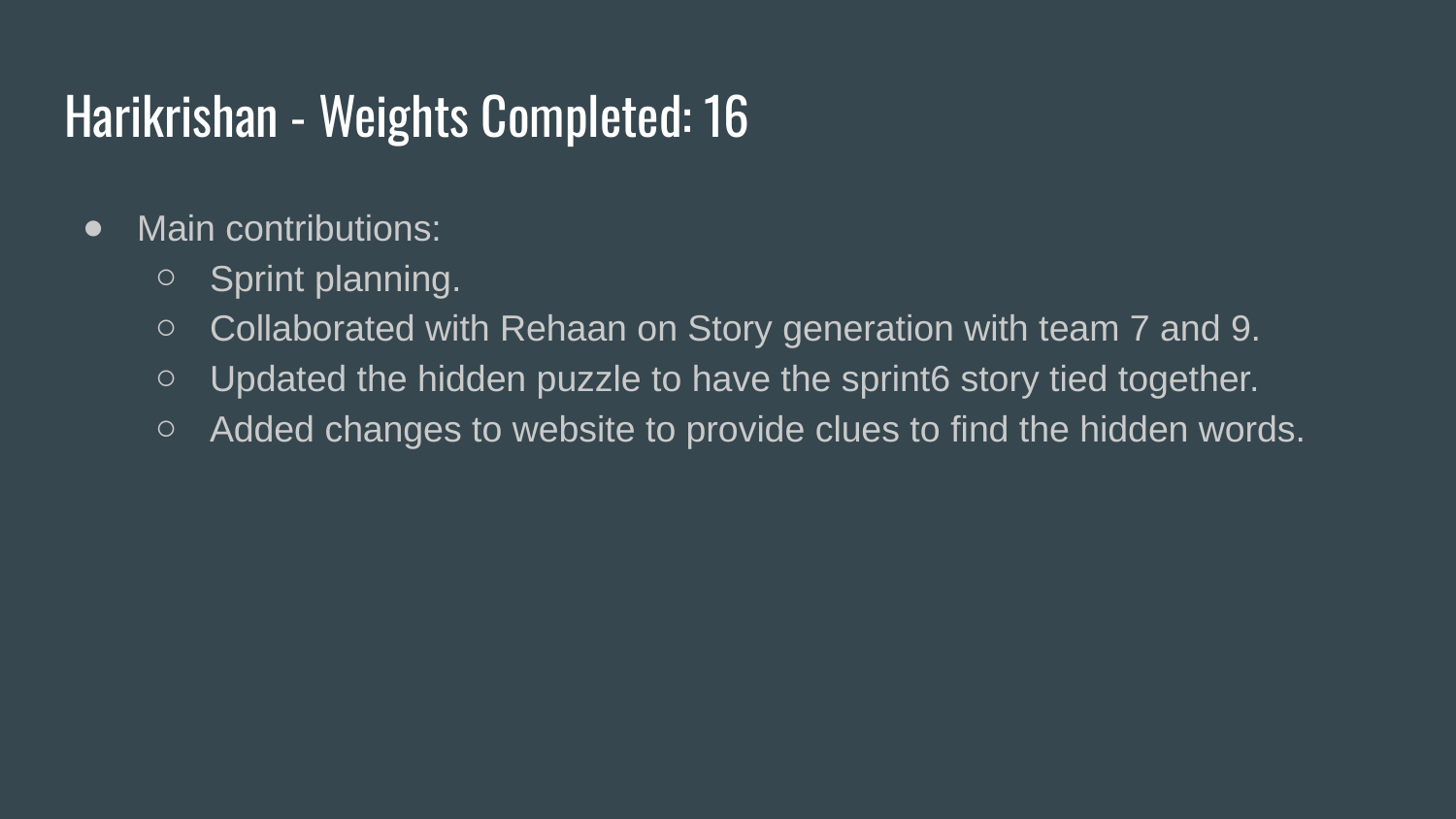

# Harikrishan - Weights Completed: 16
Main contributions:
Sprint planning.
Collaborated with Rehaan on Story generation with team 7 and 9.
Updated the hidden puzzle to have the sprint6 story tied together.
Added changes to website to provide clues to find the hidden words.